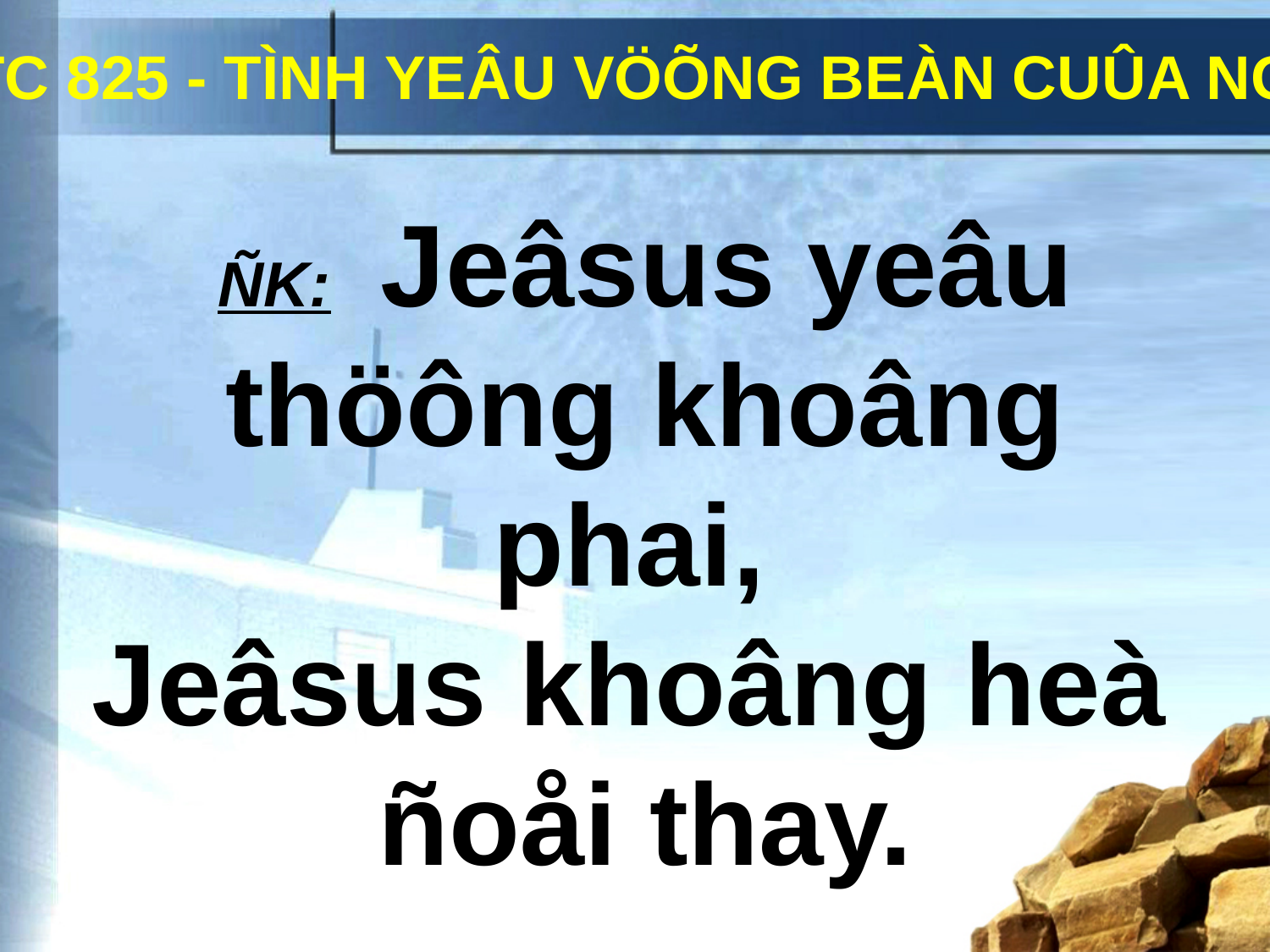

TC 825 - TÌNH YEÂU VÖÕNG BEÀN CUÛA NGAØI
ÑK:  Jeâsus yeâu thöông khoâng phai,
Jeâsus khoâng heà
ñoåi thay.